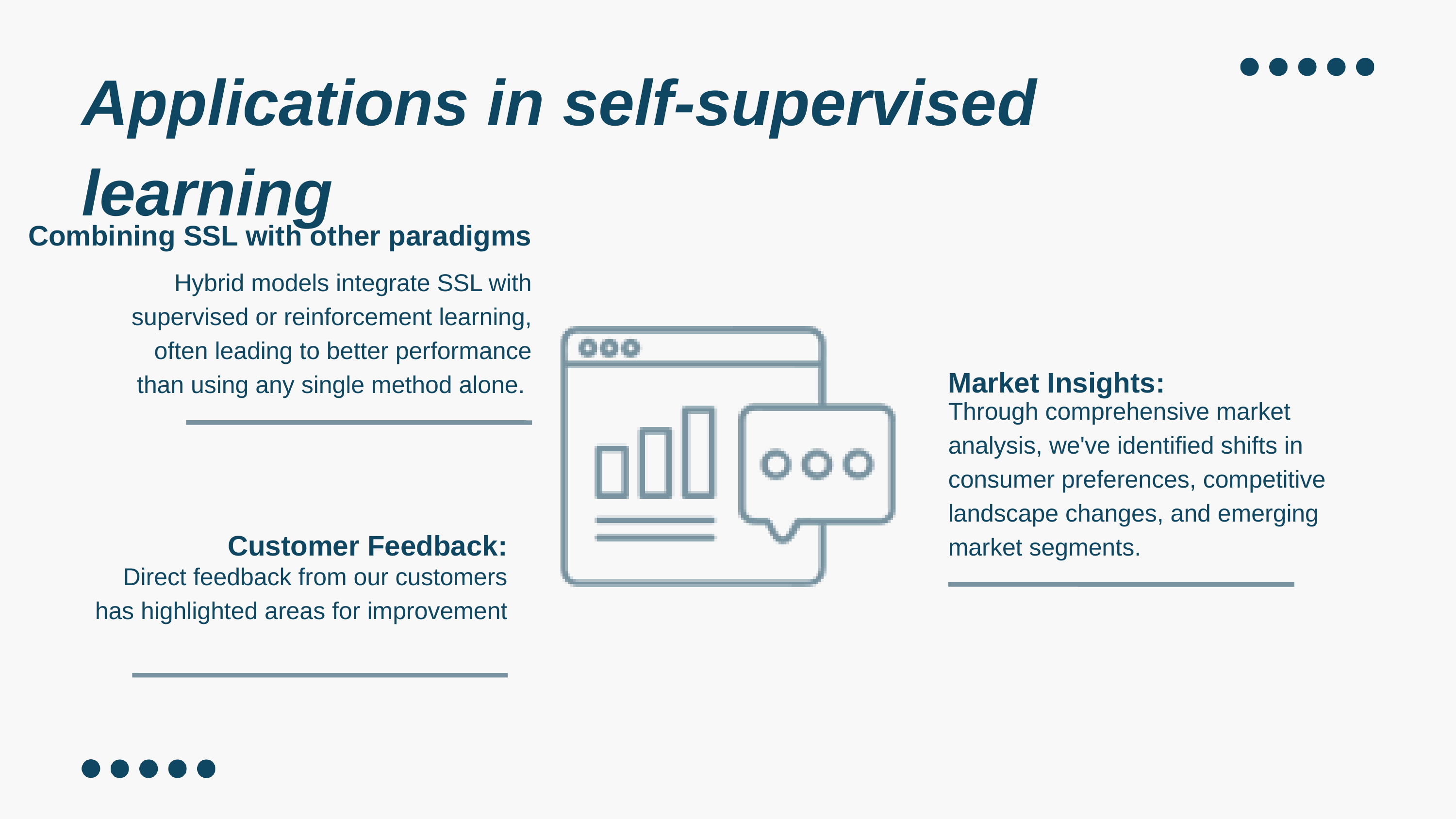

Applications in self-supervised learning

Combining SSL with other paradigms
Hybrid models integrate SSL with supervised or reinforcement learning, often leading to better performance than using any single method alone.

Market Insights:
Through comprehensive market analysis, we've identified shifts in consumer preferences, competitive landscape changes, and emerging market segments.

Customer Feedback:
Direct feedback from our customers has highlighted areas for improvement